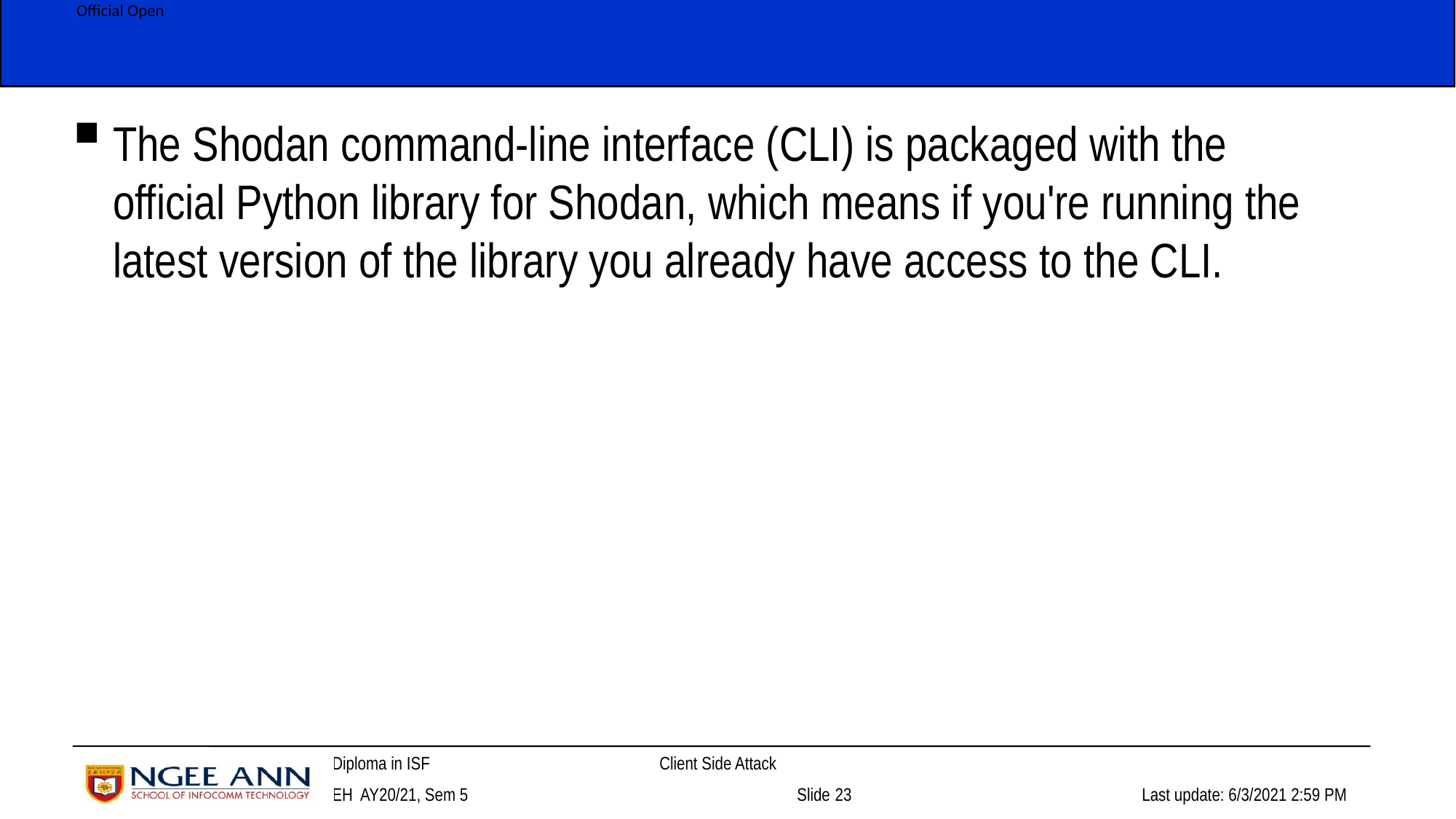

The Shodan command-line interface (CLI) is packaged with the official Python library for Shodan, which means if you're running the latest version of the library you already have access to the CLI.